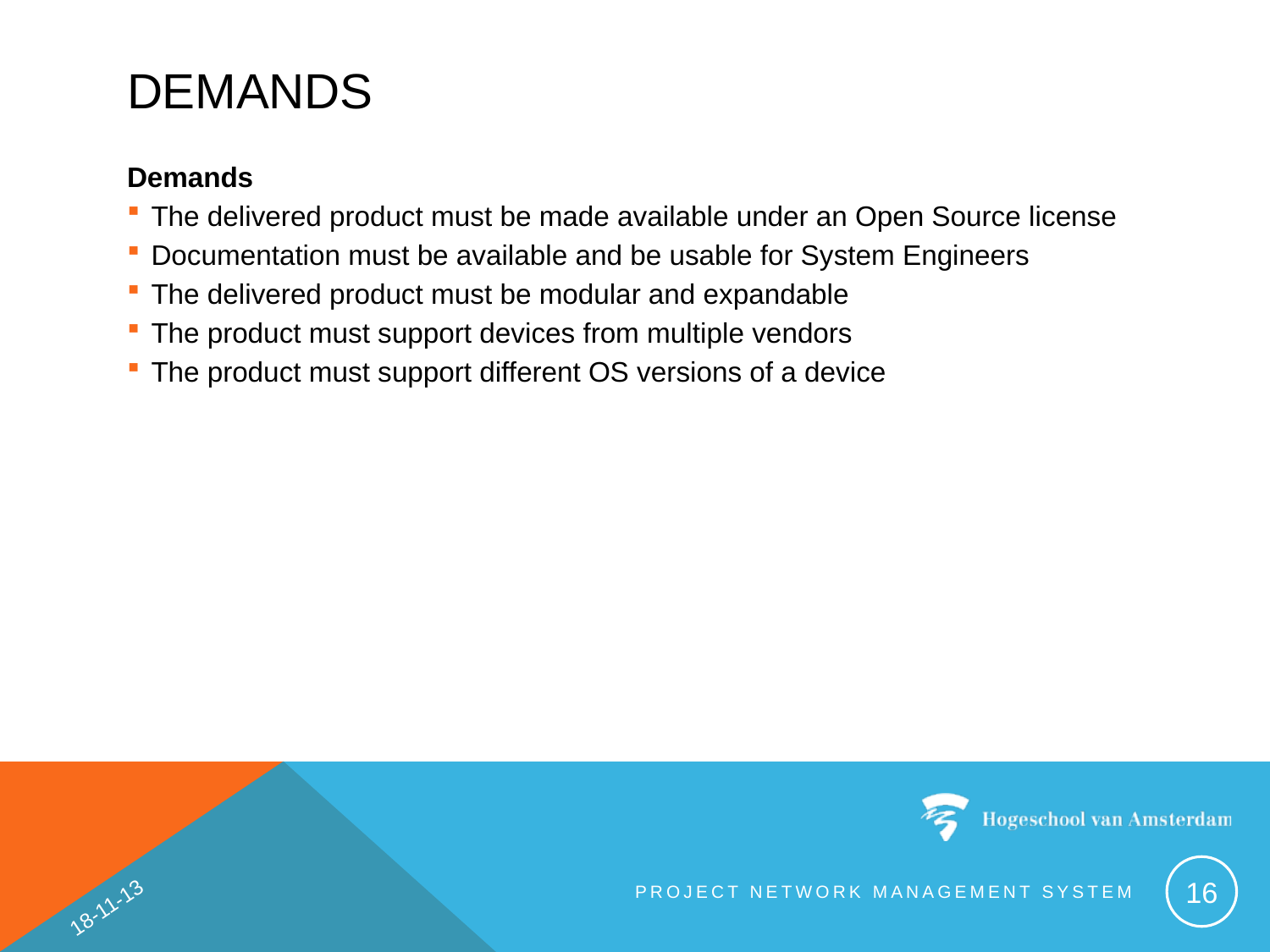

# Demands
Demands
The delivered product must be made available under an Open Source license
Documentation must be available and be usable for System Engineers
The delivered product must be modular and expandable
The product must support devices from multiple vendors
The product must support different OS versions of a device
16
18-11-13
Project Network Management System